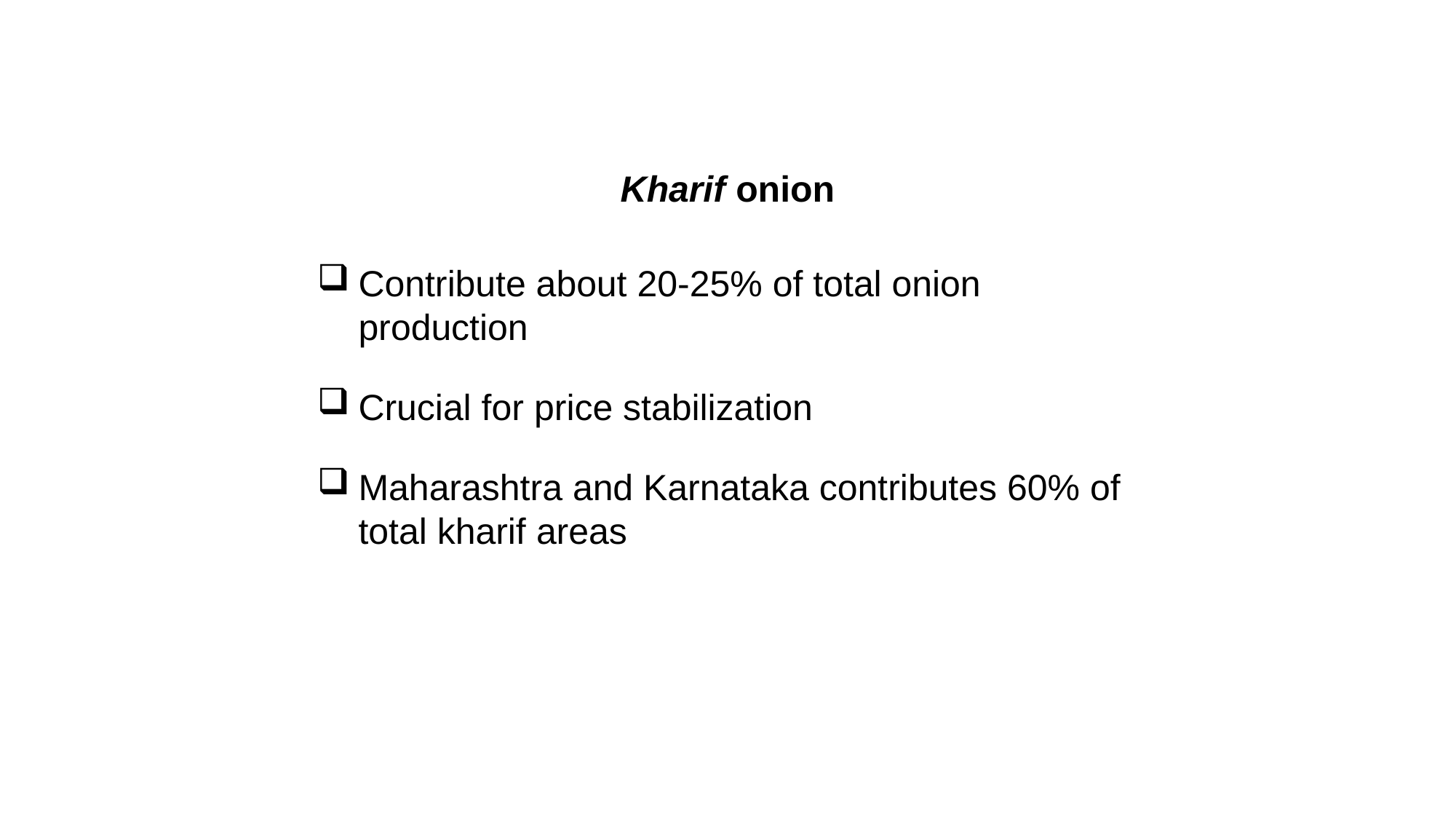

Kharif onion

Contribute about 20-25% of total onion production
Crucial for price stabilization
Maharashtra and Karnataka contributes 60% of total kharif areas